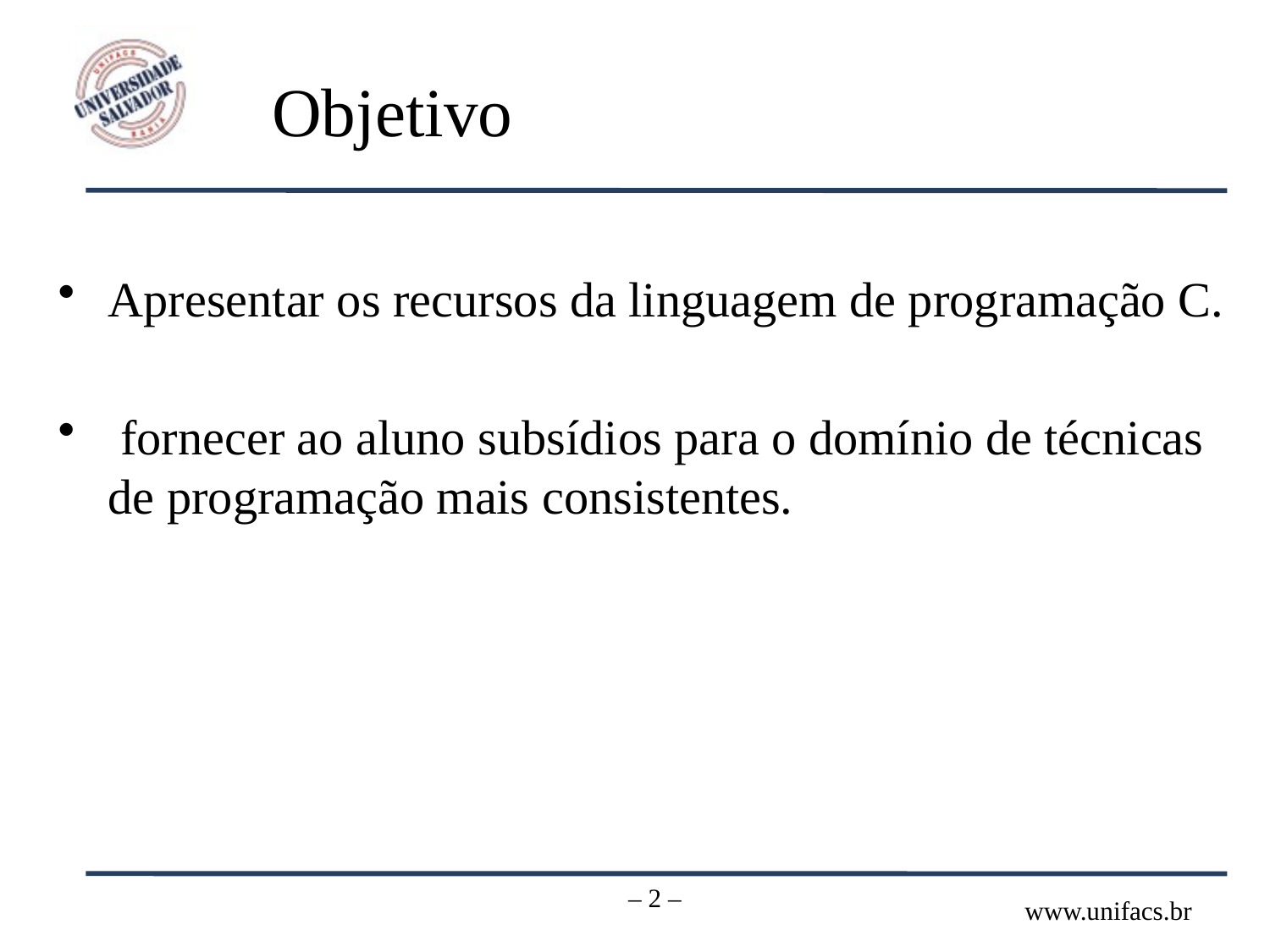

# Objetivo

Apresentar os recursos da linguagem de programação C.

 fornecer ao aluno subsídios para o domínio de técnicas de programação mais consistentes.

– 2 –